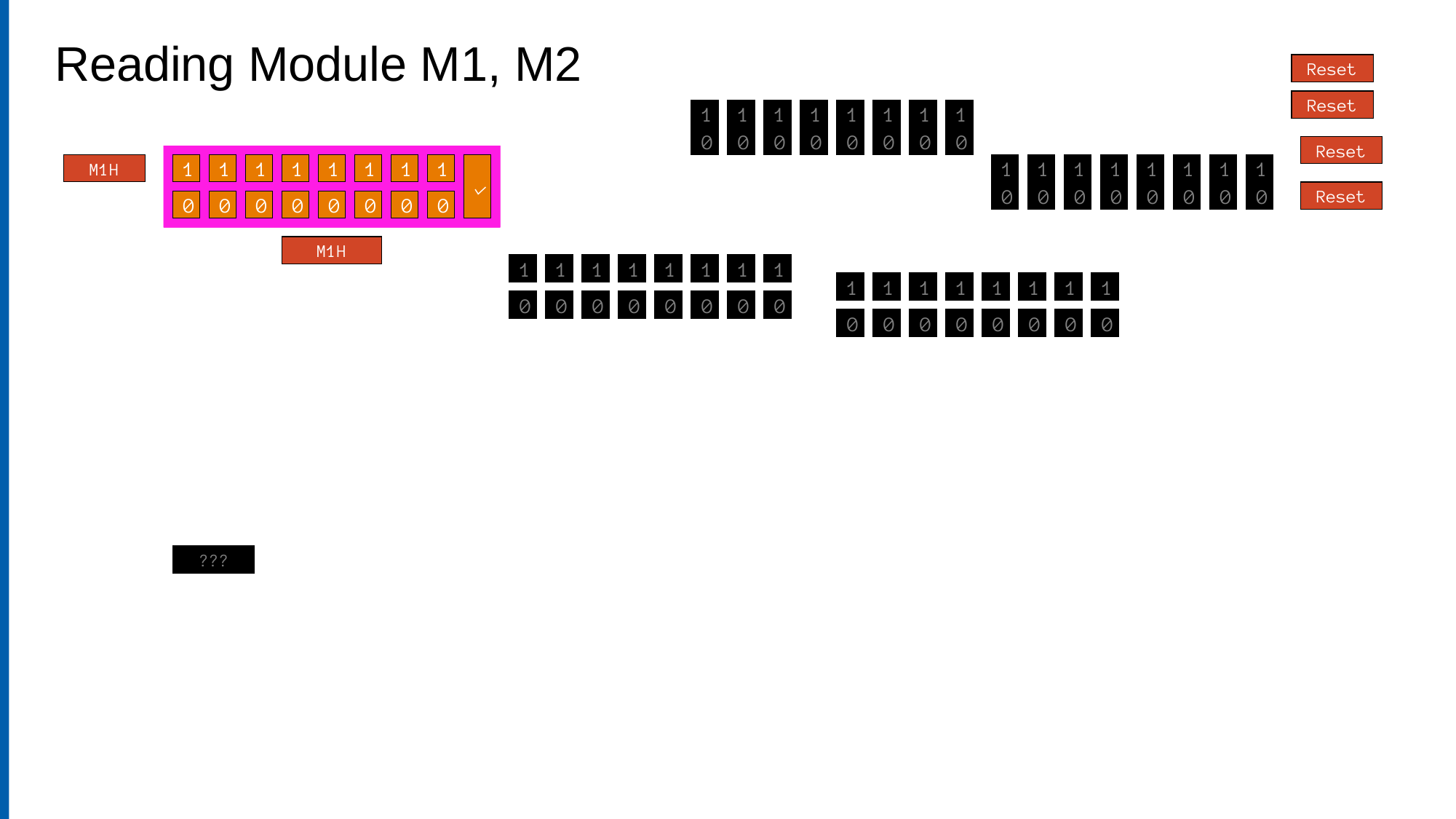

Reading Module M1, M2
Reset
Reset
1
1
1
1
1
1
1
1
0
0
0
0
0
0
0
0
Reset

M2L
???
M2H
???
M1L
???
M1H
1
1
1
1
1
1
1
1
1
1
1
1
1
1
1
1
1
1
1
1
1
1
1
1
1
1
1
1
1
1
1
1
✓
✓
✓
✓
1
1
1
1
1
1
1
1
0
0
0
0
0
0
0
0
Reset
0
0
0
0
0
0
0
0
0
0
0
0
0
0
0
0
0
0
0
0
0
0
0
0
0
0
0
0
0
0
0
0
M2L
M2H
M1L
M1H
1
1
1
1
1
1
1
1
1
1
1
1
1
1
1
1
0
0
0
0
0
0
0
0
0
0
0
0
0
0
0
0
???